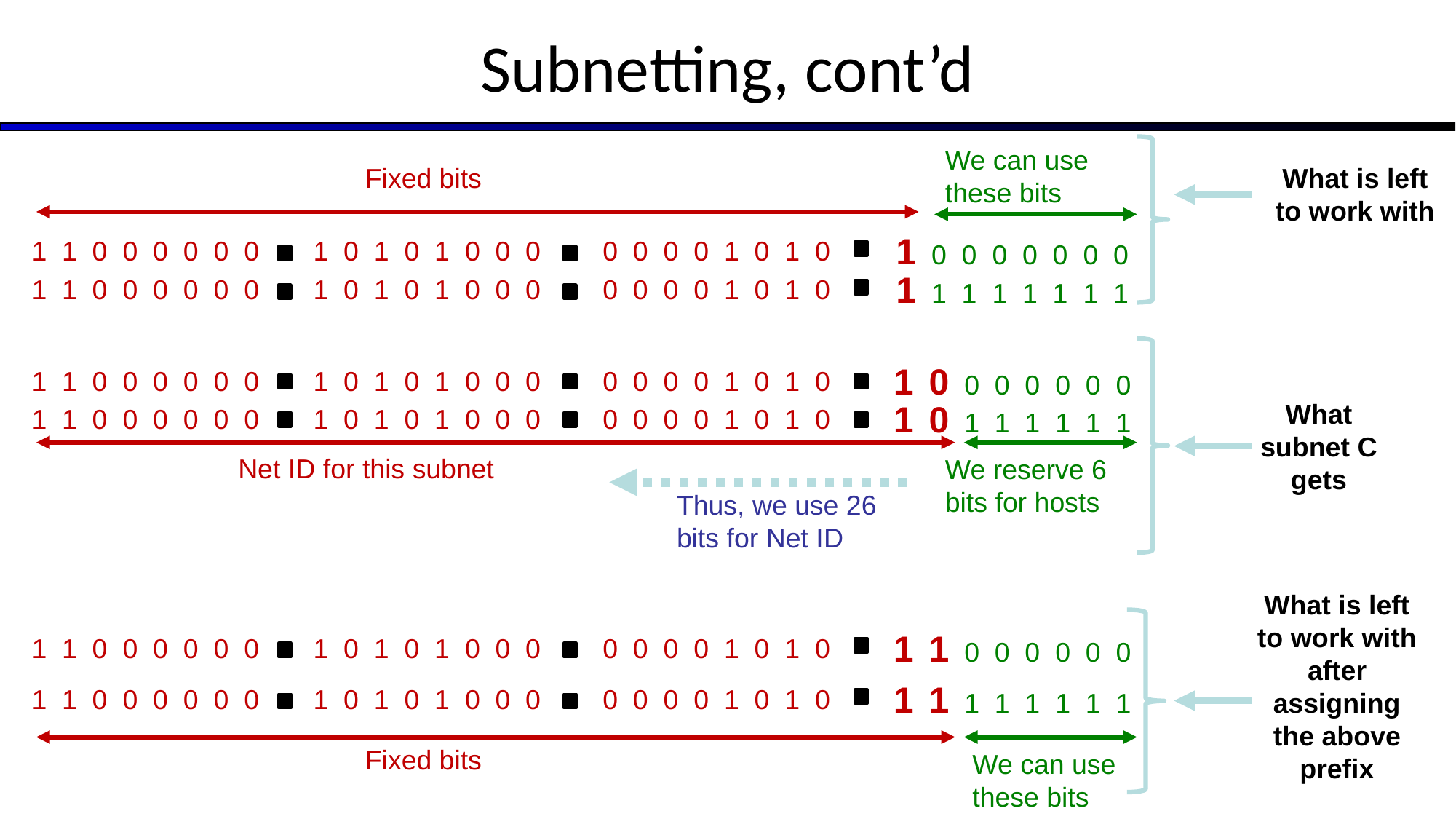

# Subnetting, cont’d

We can use these bits
Fixed bits
What is left to work with
1  1  0  0  0  0  0  0
1  0  1  0  1  0  0  0
0  0  0  0  1  0  1  0
1  0  0  0  0  0  0  0

1  1  0  0  0  0  0  0
1  0  1  0  1  0  0  0
0  0  0  0  1  0  1  0
1  1  1  1  1  1  1  1

1  1  0  0  0  0  0  0
1  0  1  0  1  0  0  0
0  0  0  0  1  0  1  0
1  0  0  0  0  0  0  0

What subnet C gets
1  1  0  0  0  0  0  0
1  0  1  0  1  0  0  0
0  0  0  0  1  0  1  0
1  0  1  1  1  1  1  1

Net ID for this subnet
We reserve 6 bits for hosts
Thus, we use 26 bits for Net ID
What is left to work with after assigning the above prefix

1  1  0  0  0  0  0  0
1  0  1  0  1  0  0  0
0  0  0  0  1  0  1  0
1  1  0  0  0  0  0  0

1  1  0  0  0  0  0  0
1  0  1  0  1  0  0  0
0  0  0  0  1  0  1  0
1  1  1  1  1  1  1  1

Fixed bits
We can use these bits